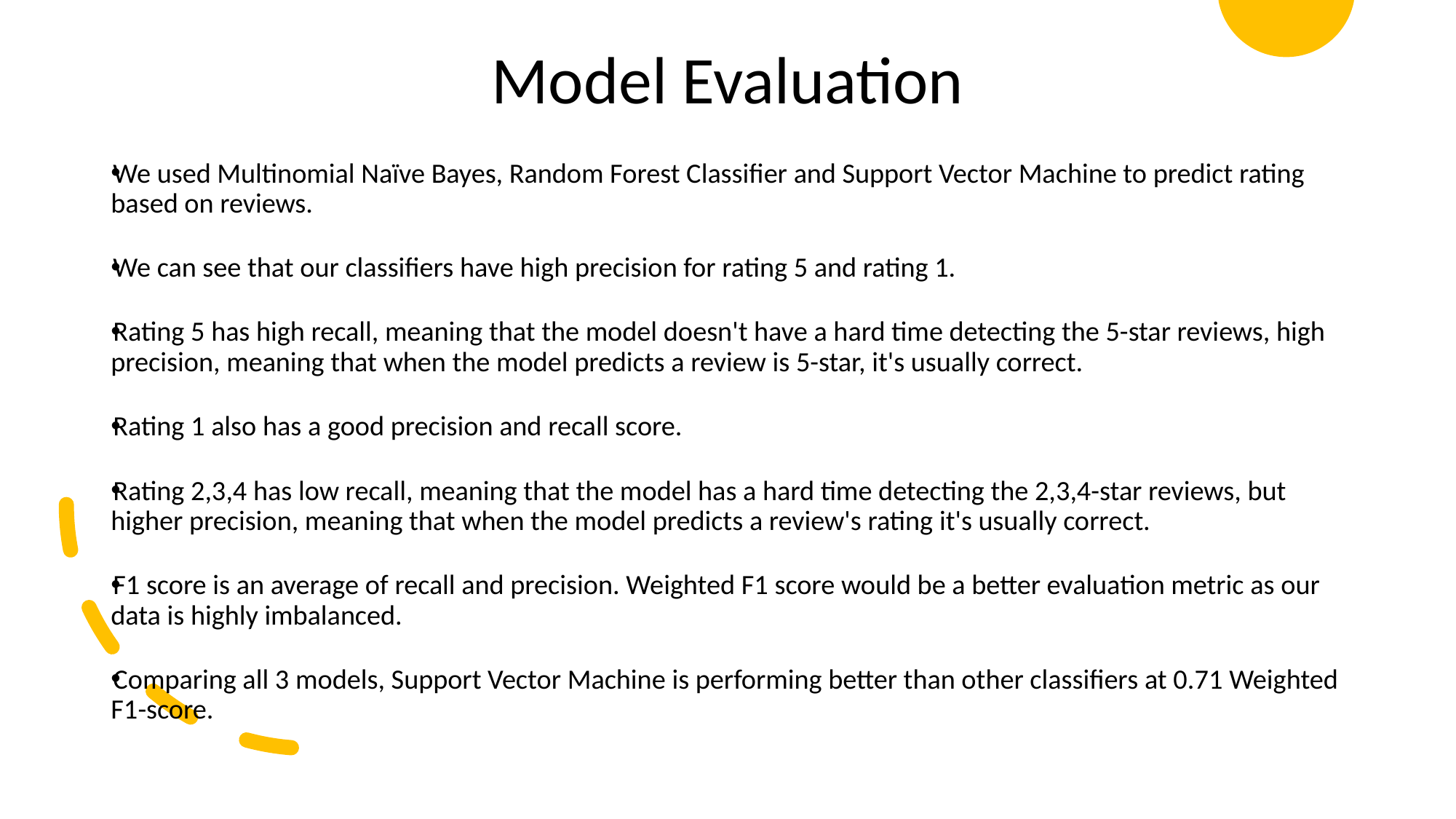

# Model Evaluation
We used Multinomial Naïve Bayes, Random Forest Classifier and Support Vector Machine to predict rating based on reviews.

We can see that our classifiers have high precision for rating 5 and rating 1.

Rating 5 has high recall, meaning that the model doesn't have a hard time detecting the 5-star reviews, high precision, meaning that when the model predicts a review is 5-star, it's usually correct.

Rating 1 also has a good precision and recall score.

Rating 2,3,4 has low recall, meaning that the model has a hard time detecting the 2,3,4-star reviews, but  higher precision, meaning that when the model predicts a review's rating it's usually correct.

F1 score is an average of recall and precision. Weighted F1 score would be a better evaluation metric as our data is highly imbalanced.

Comparing all 3 models, Support Vector Machine is performing better than other classifiers at 0.71 Weighted F1-score.